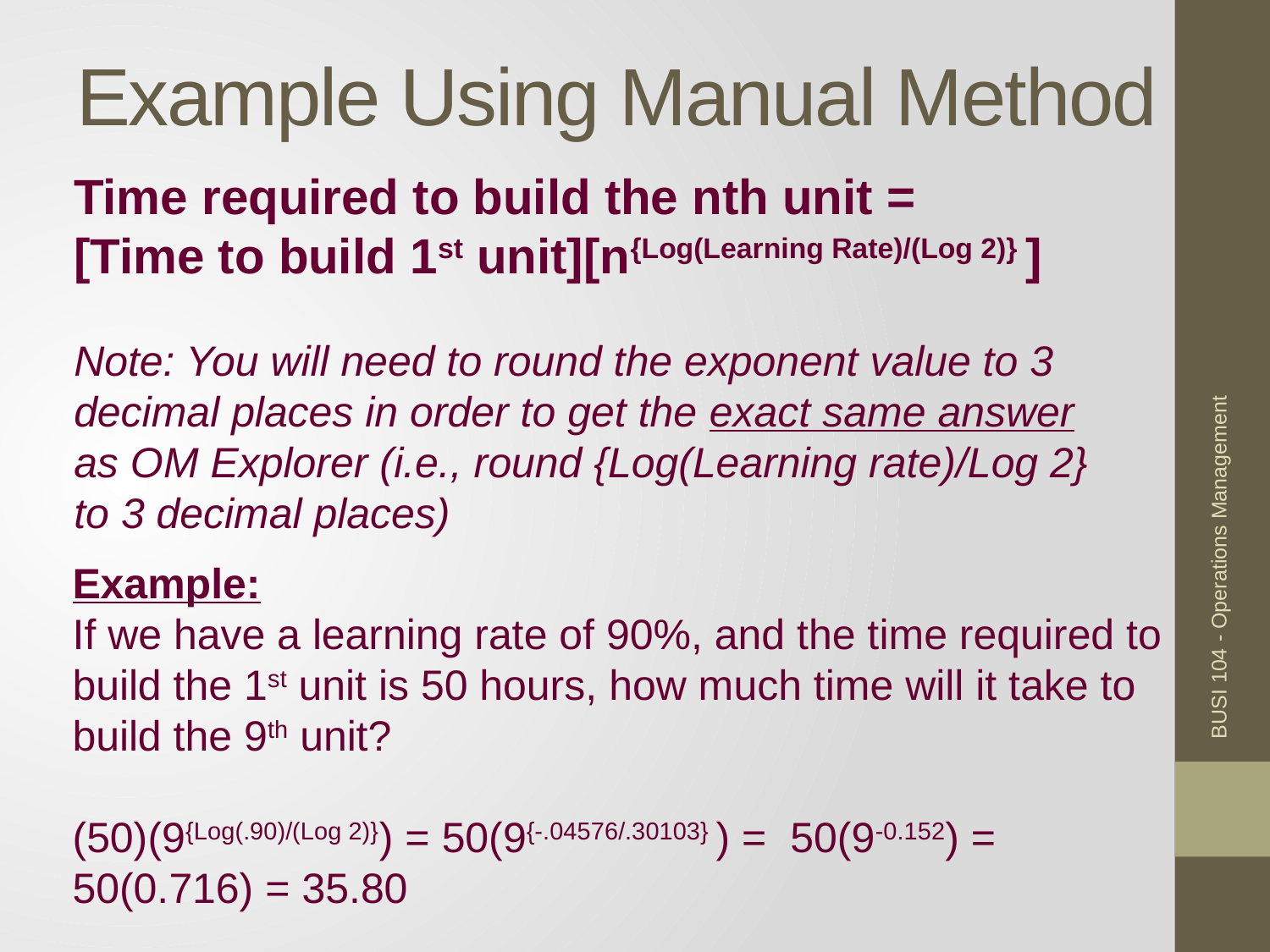

# Example Using Manual Method
Time required to build the nth unit =
[Time to build 1st unit][n{Log(Learning Rate)/(Log 2)} ]

Note: You will need to round the exponent value to 3 decimal places in order to get the exact same answer as OM Explorer (i.e., round {Log(Learning rate)/Log 2} to 3 decimal places)
BUSI 104 - Operations Management
Example:
If we have a learning rate of 90%, and the time required to build the 1st unit is 50 hours, how much time will it take to build the 9th unit?

(50)(9{Log(.90)/(Log 2)}) = 50(9{-.04576/.30103} ) =  50(9-0.152) = 50(0.716) = 35.80